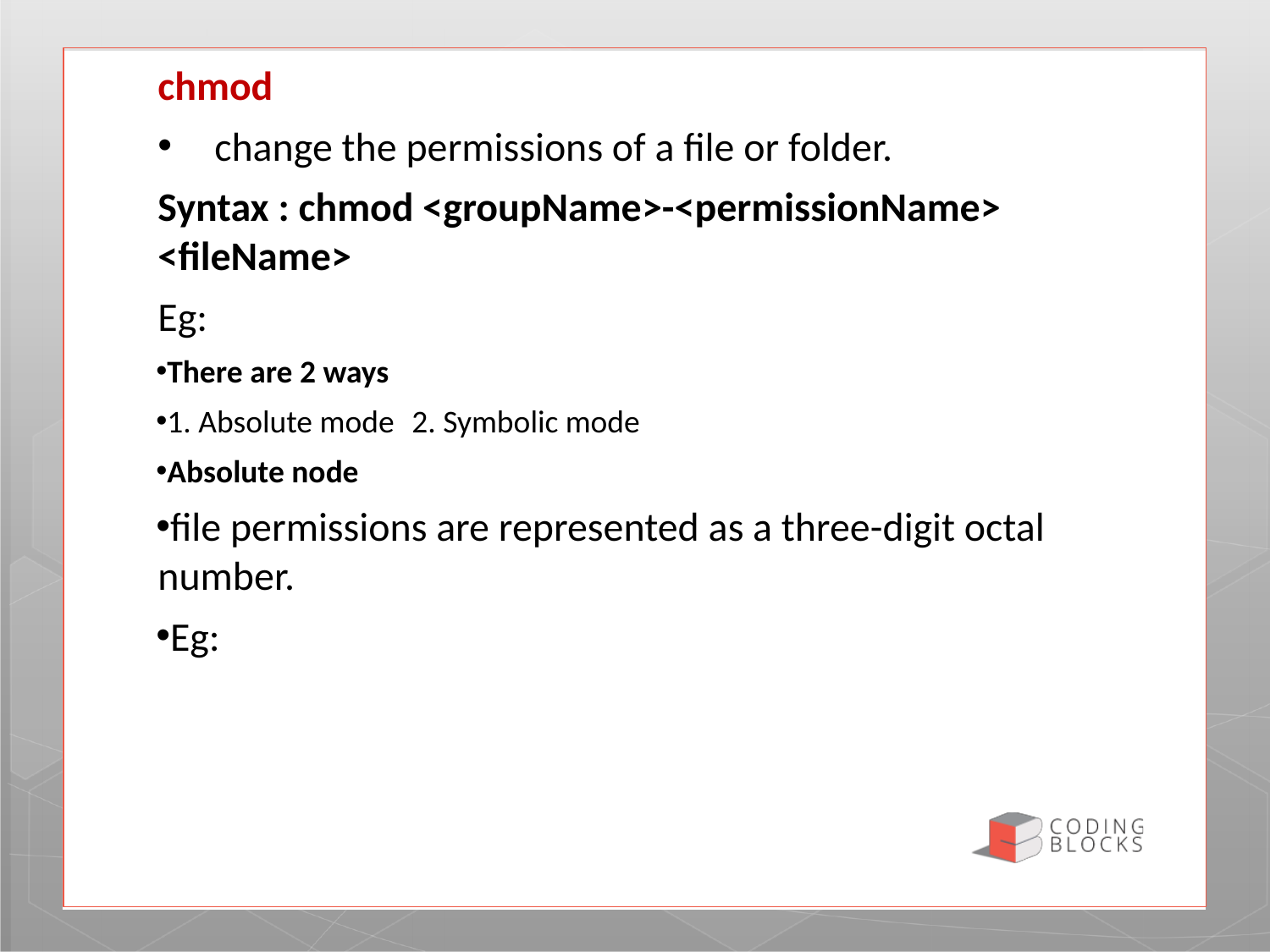

chmod
 change the permissions of a file or folder.
Syntax : chmod <groupName>-<permissionName> <fileName>
Eg:
There are 2 ways
1. Absolute mode	2. Symbolic mode
Absolute node
file permissions are represented as a three-digit octal number.
Eg: